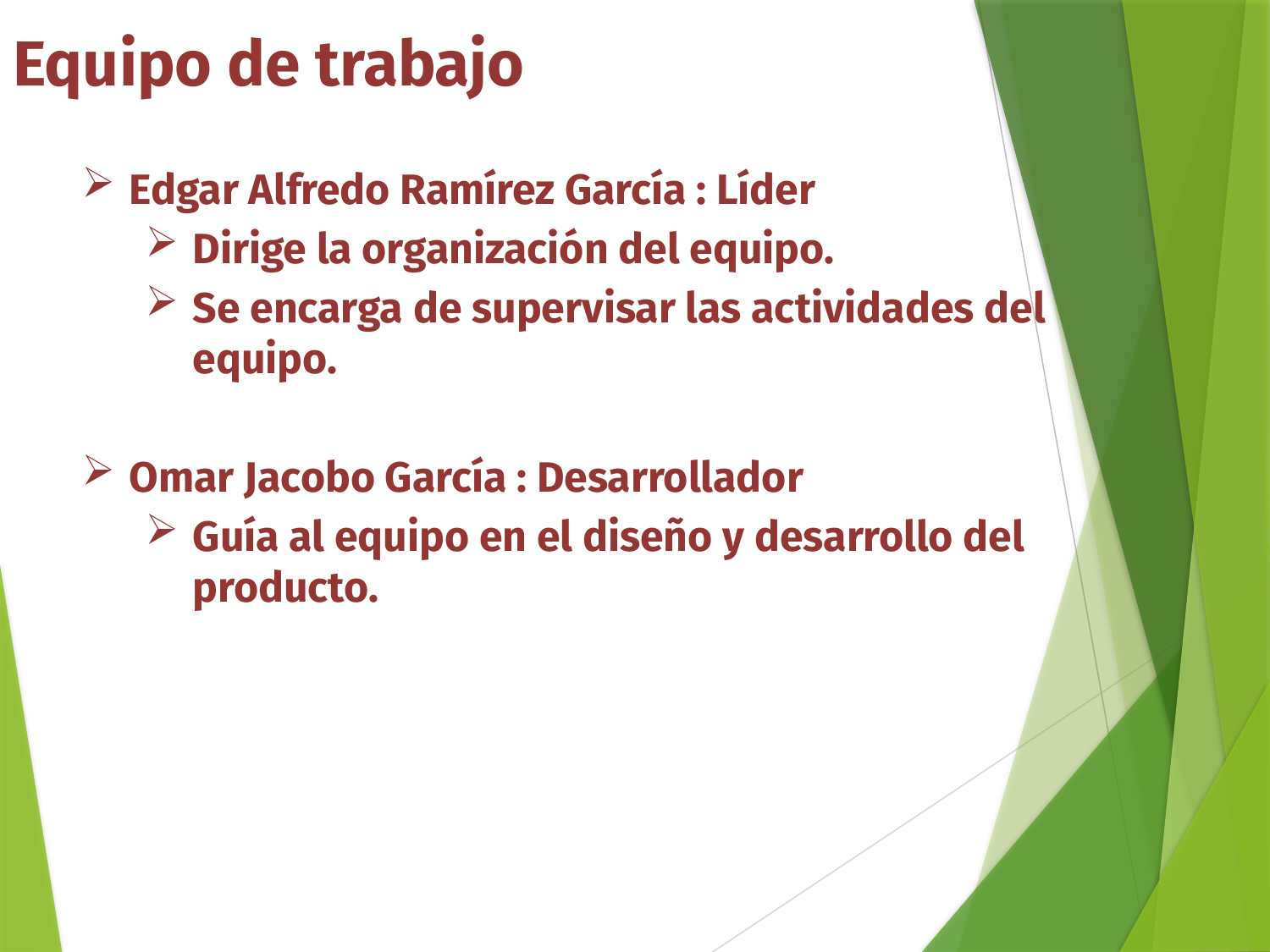

# Equipo de trabajo
Edgar Alfredo Ramírez García : Líder
Dirige la organización del equipo.
Se encarga de supervisar las actividades del equipo.

Omar Jacobo García : Desarrollador
Guía al equipo en el diseño y desarrollo del producto.